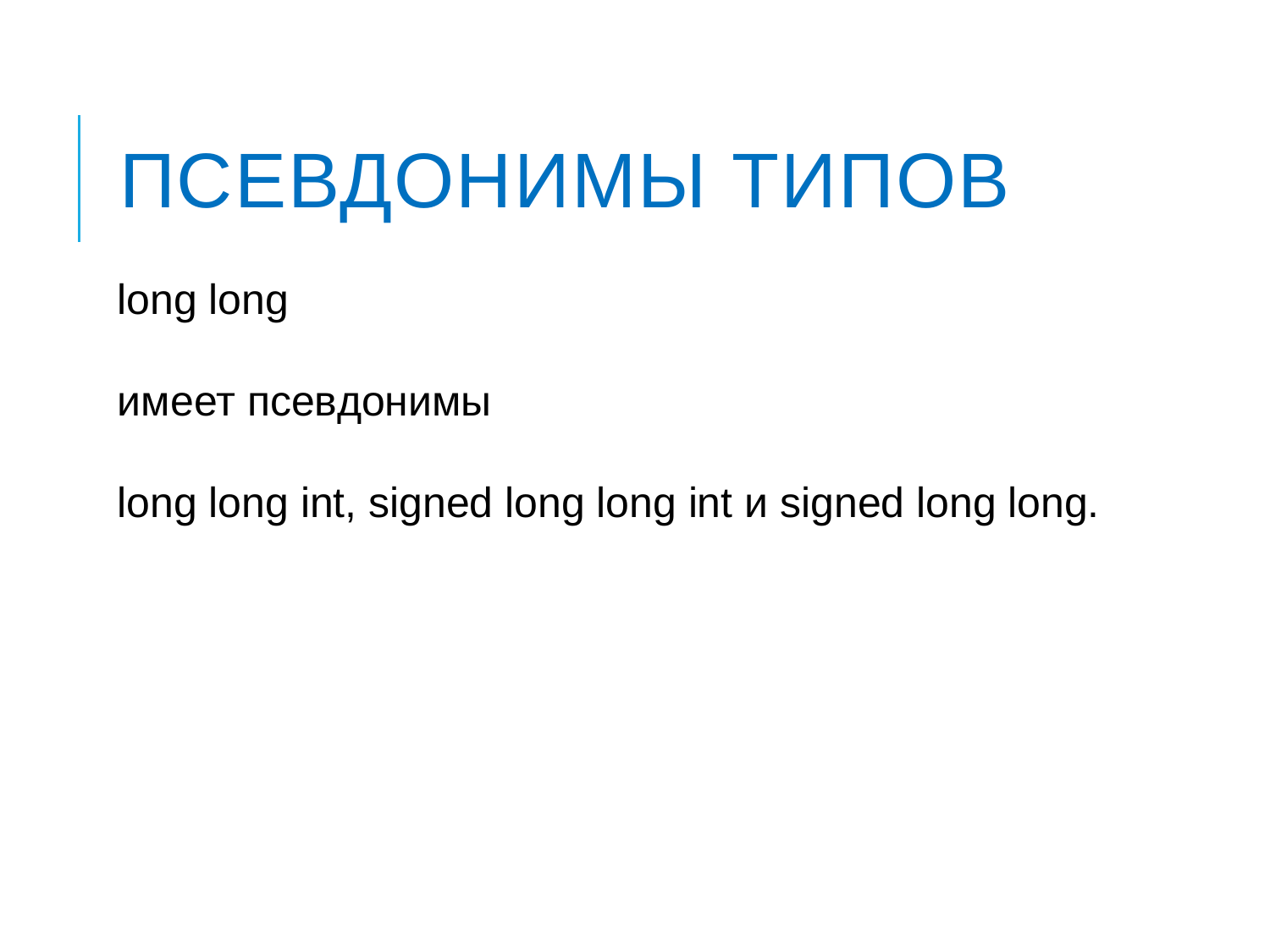

# Псевдонимы типов
long long

имеет псевдонимы

long long int, signed long long int и signed long long.